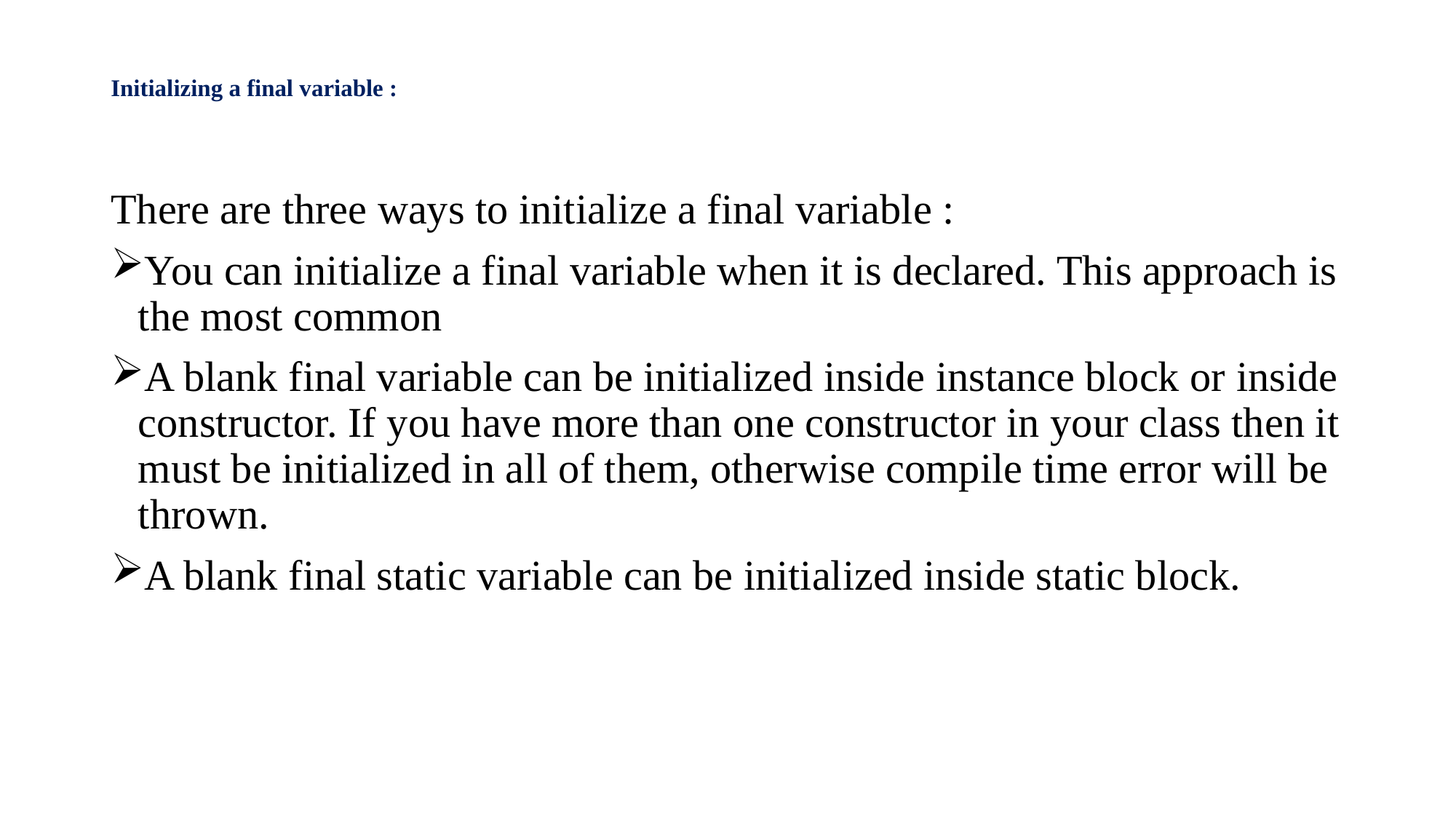

# Initializing a final variable :
There are three ways to initialize a final variable :
You can initialize a final variable when it is declared. This approach is the most common
A blank final variable can be initialized inside instance block or inside constructor. If you have more than one constructor in your class then it must be initialized in all of them, otherwise compile time error will be thrown.
A blank final static variable can be initialized inside static block.